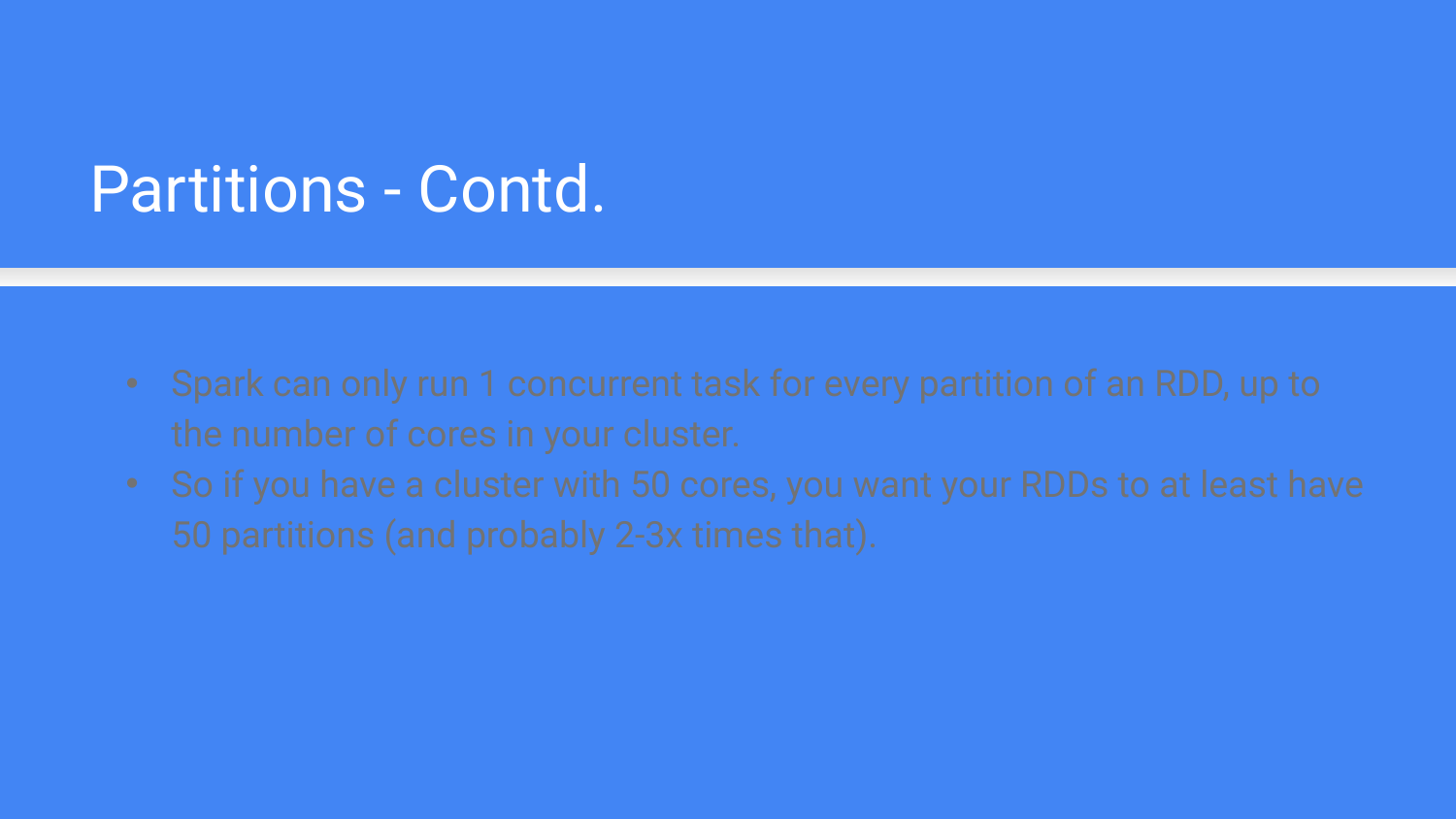

Partitions - Contd.

Spark can only run 1 concurrent task for every partition of an RDD, up to the number of cores in your cluster.
So if you have a cluster with 50 cores, you want your RDDs to at least have 50 partitions (and probably 2-3x times that).